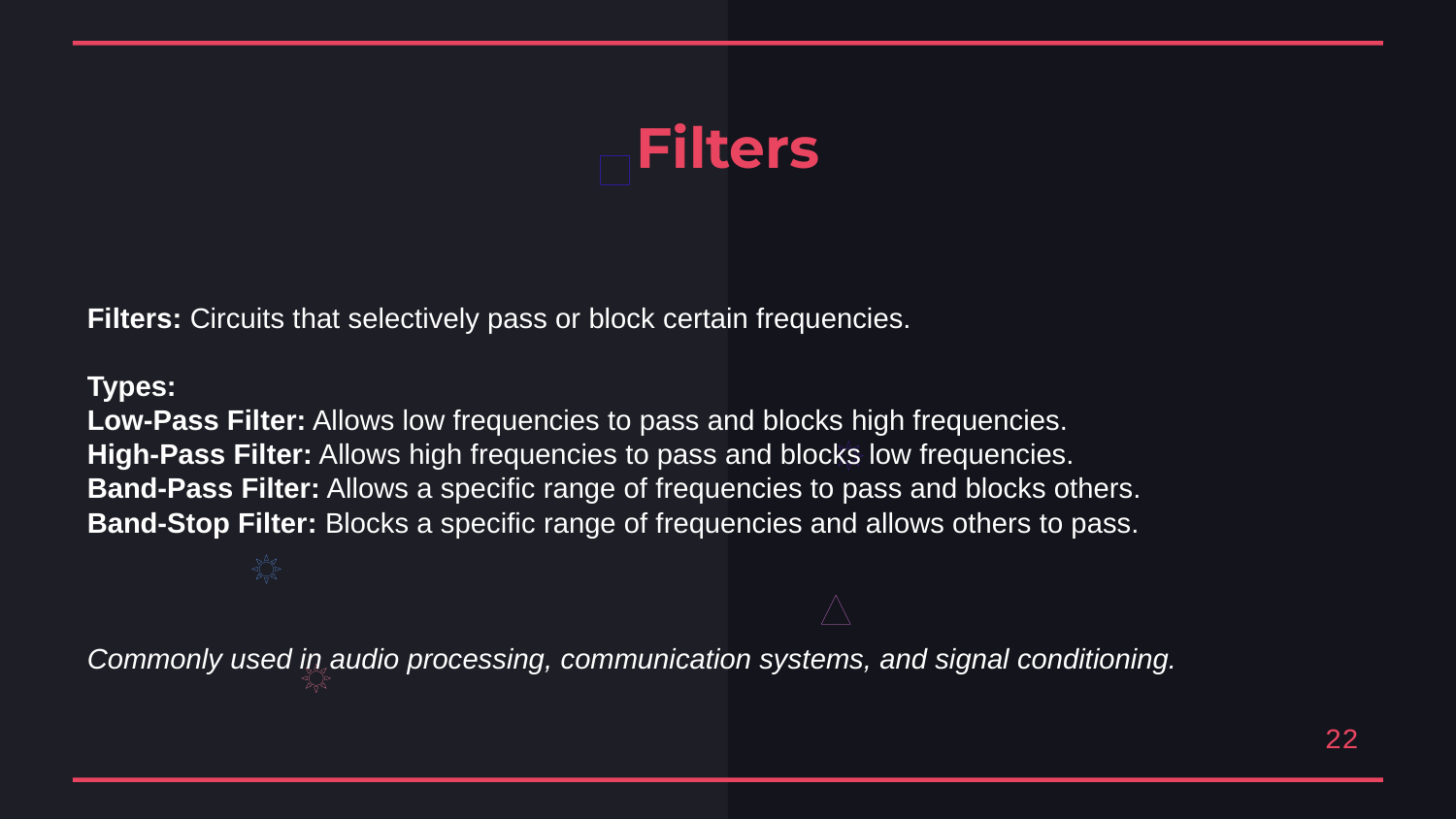

Filters

Filters: Circuits that selectively pass or block certain frequencies.

Types:
Low-Pass Filter: Allows low frequencies to pass and blocks high frequencies.
High-Pass Filter: Allows high frequencies to pass and blocks low frequencies.
Band-Pass Filter: Allows a specific range of frequencies to pass and blocks others.
Band-Stop Filter: Blocks a specific range of frequencies and allows others to pass.

Commonly used in audio processing, communication systems, and signal conditioning.

22